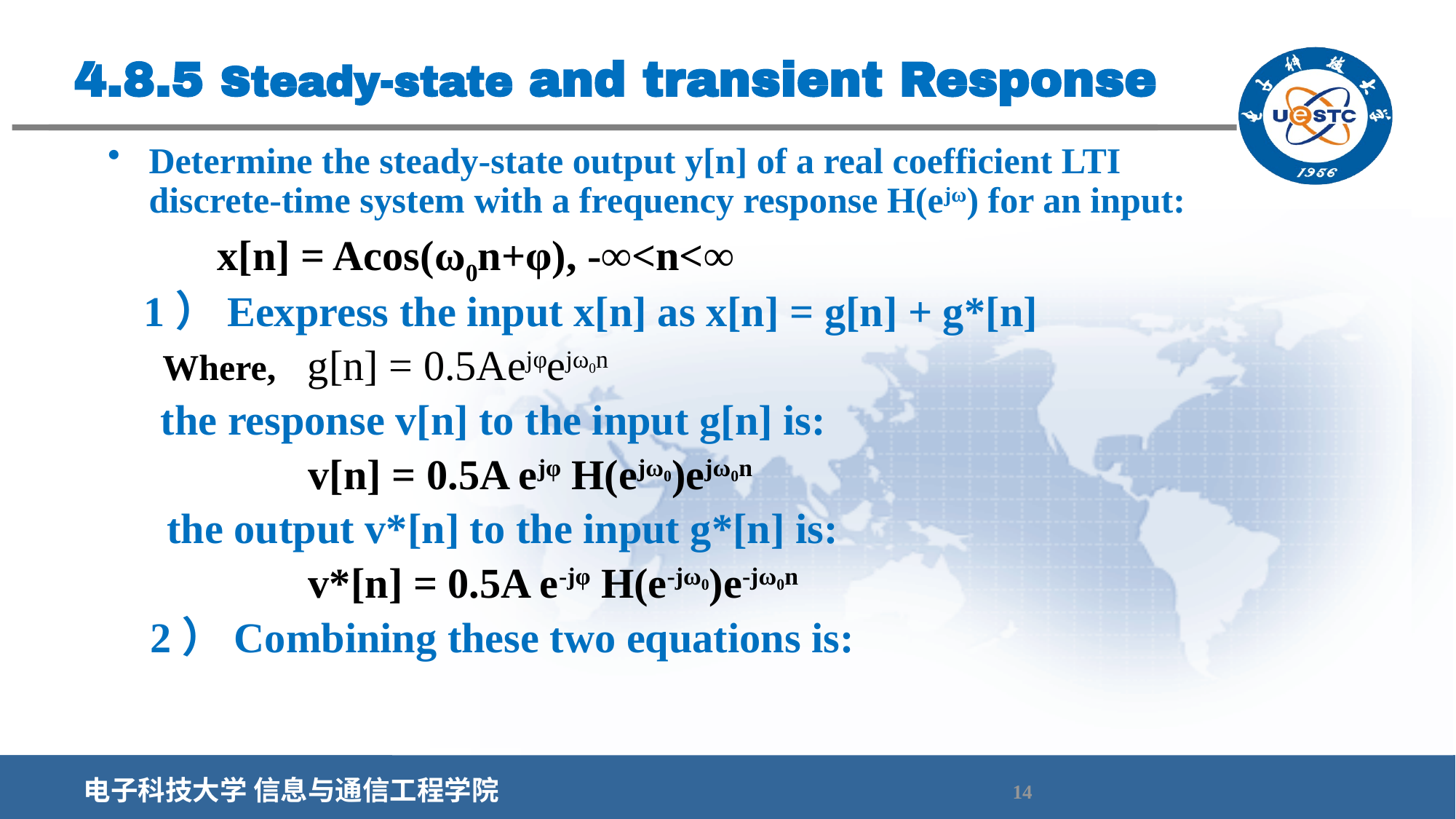

# 4.8.5 Steady-state and transient Response
Determine the steady-state output y[n] of a real coefficient LTI discrete-time system with a frequency response H(ejω) for an input:
            x[n] = Acos(ω0n+φ), -∞<n<∞
   1）Eexpress the input x[n] as x[n] = g[n] + g*[n]
Where,   g[n] = 0.5Aejφejω0n
     the response v[n] to the input g[n] is:
                   v[n] = 0.5A ejφ H(ejω0)ejω0n
      the output v*[n] to the input g*[n] is:
                   v*[n] = 0.5A e-jφ H(e-jω0)e-jω0n
    2）Combining these two equations is: